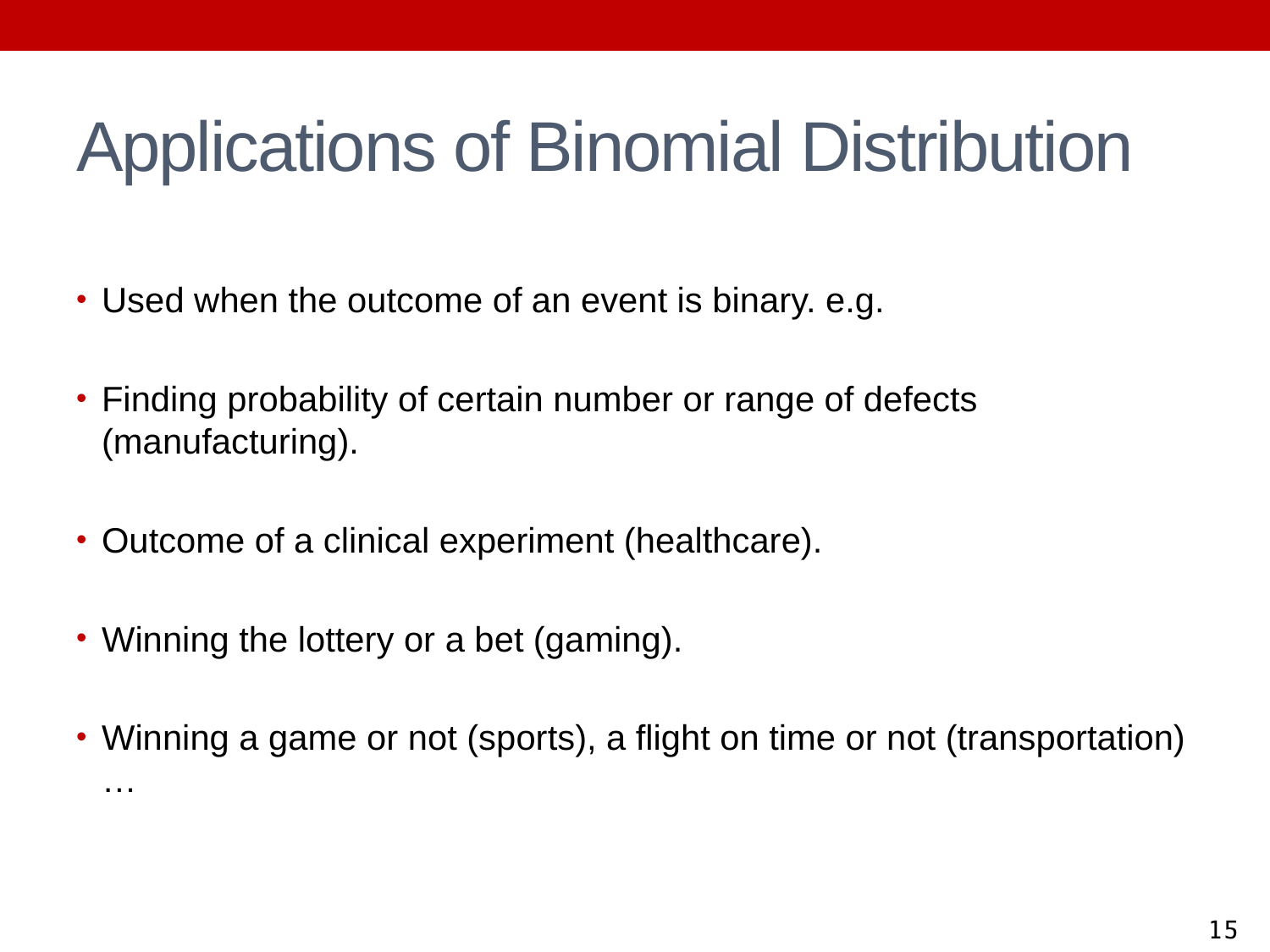

# Applications of Binomial Distribution

Used when the outcome of an event is binary. e.g.

Finding probability of certain number or range of defects (manufacturing).

Outcome of a clinical experiment (healthcare).

Winning the lottery or a bet (gaming).

Winning a game or not (sports), a flight on time or not (transportation)…
15